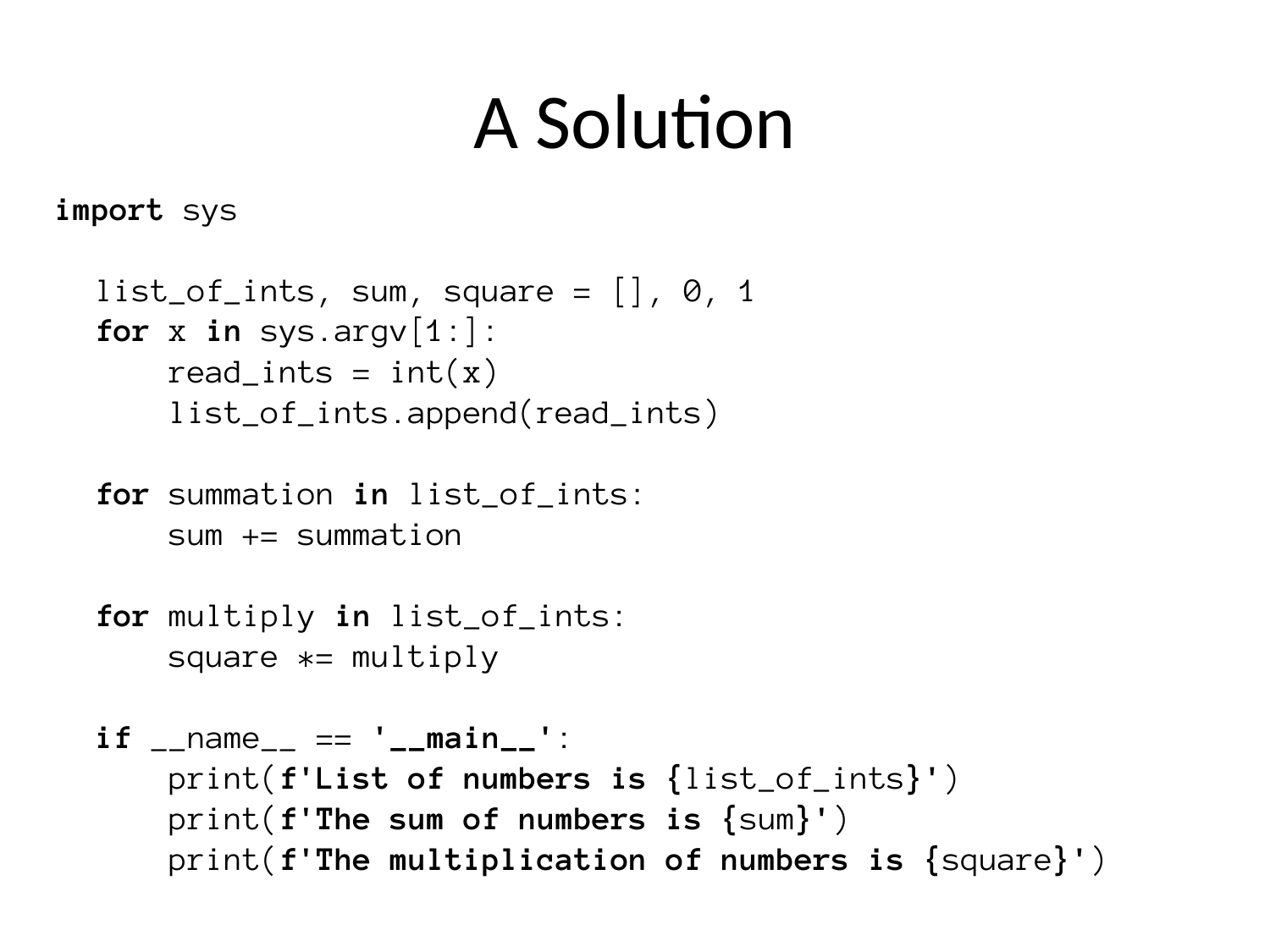

# A Solution
import sys
list_of_ints, sum, square = [], 0, 1
for x in sys.argv[1:]:
    read_ints = int(x)
    list_of_ints.append(read_ints)
for summation in list_of_ints:
    sum += summation
for multiply in list_of_ints:
    square *= multiply
if __name__ == '__main__':
    print(f'List of numbers is {list_of_ints}')
    print(f'The sum of numbers is {sum}')
    print(f'The multiplication of numbers is {square}')